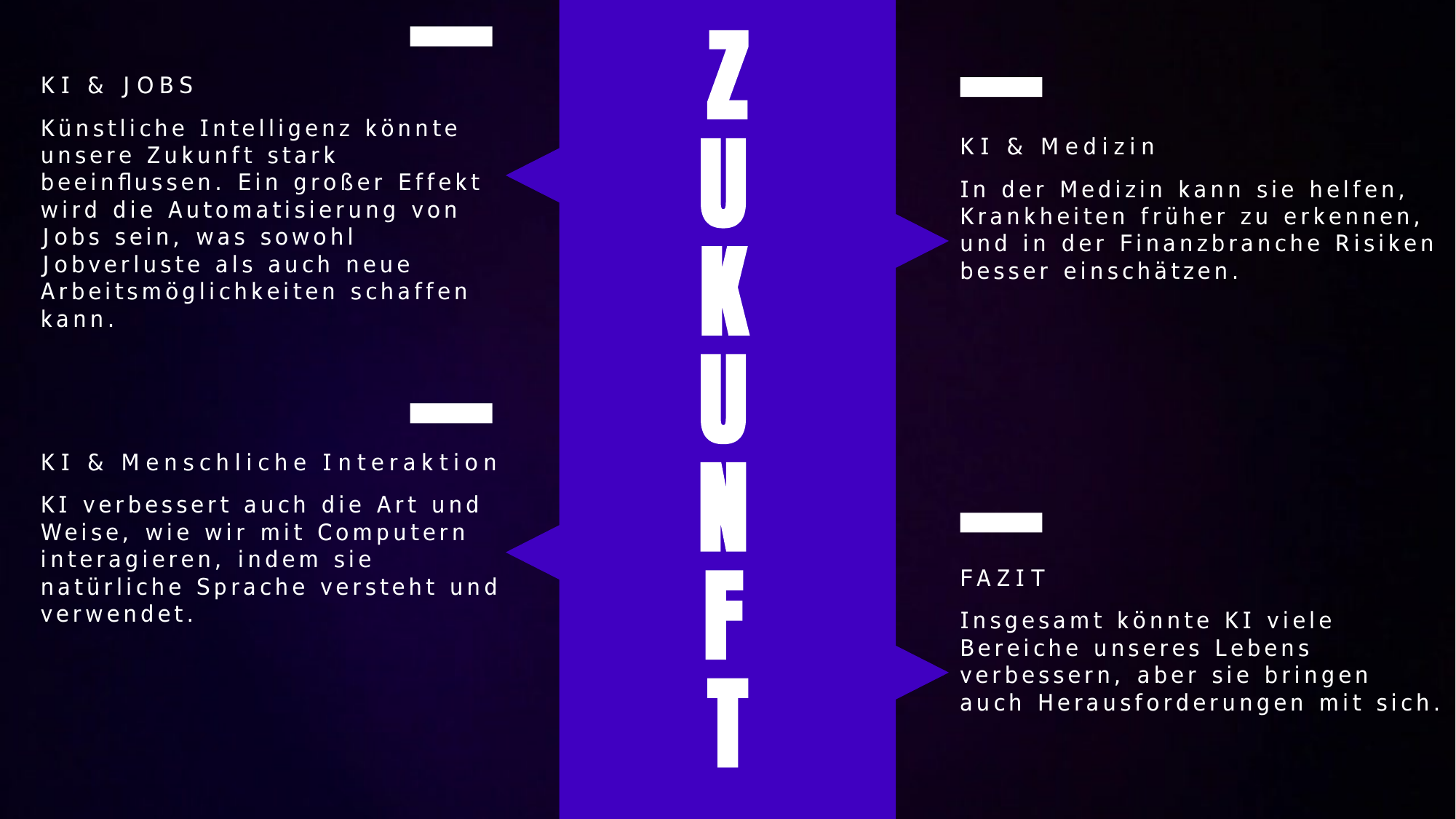

Z
U
K
U
N
F
T
2000

KI & JOBS
Künstliche Intelligenz könnte unsere Zukunft stark beeinflussen. Ein großer Effekt wird die Automatisierung von Jobs sein, was sowohl Jobverluste als auch neue Arbeitsmöglichkeiten schaffen kann.

KI & Medizin
In der Medizin kann sie helfen, Krankheiten früher zu erkennen, und in der Finanzbranche Risiken besser einschätzen.

KI & Menschliche Interaktion
KI verbessert auch die Art und Weise, wie wir mit Computern interagieren, indem sie natürliche Sprache versteht und verwendet.

FAZIT
Insgesamt könnte KI viele Bereiche unseres Lebens verbessern, aber sie bringen auch Herausforderungen mit sich.

+